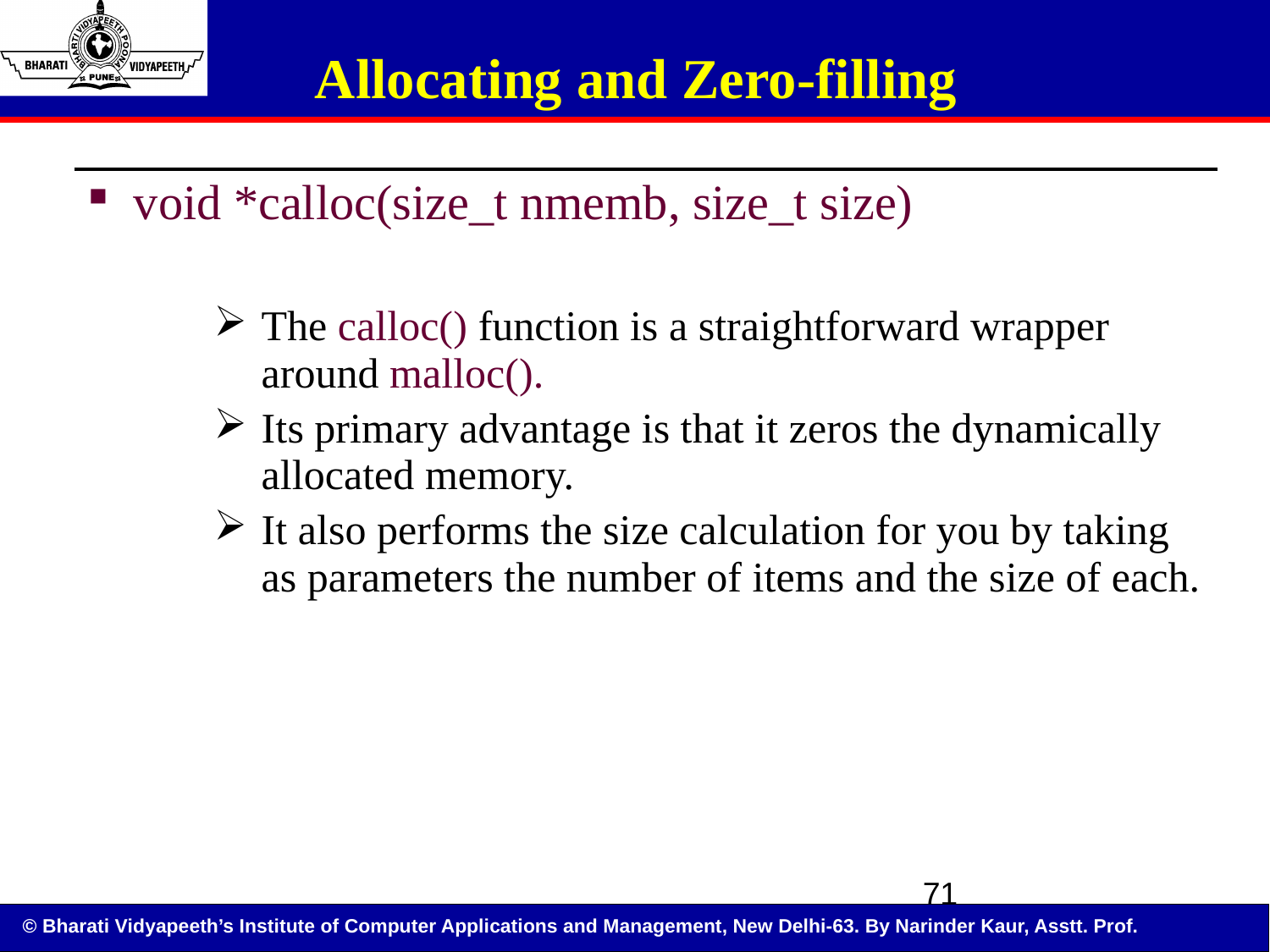

# Allocating and Zero-filling
| void \*calloc(size\_t nmemb, size\_t size) The calloc() function is a straightforward wrapper around malloc(). Its primary advantage is that it zeros the dynamically allocated memory. It also performs the size calculation for you by taking as parameters the number of items and the size of each. |
| --- |
71